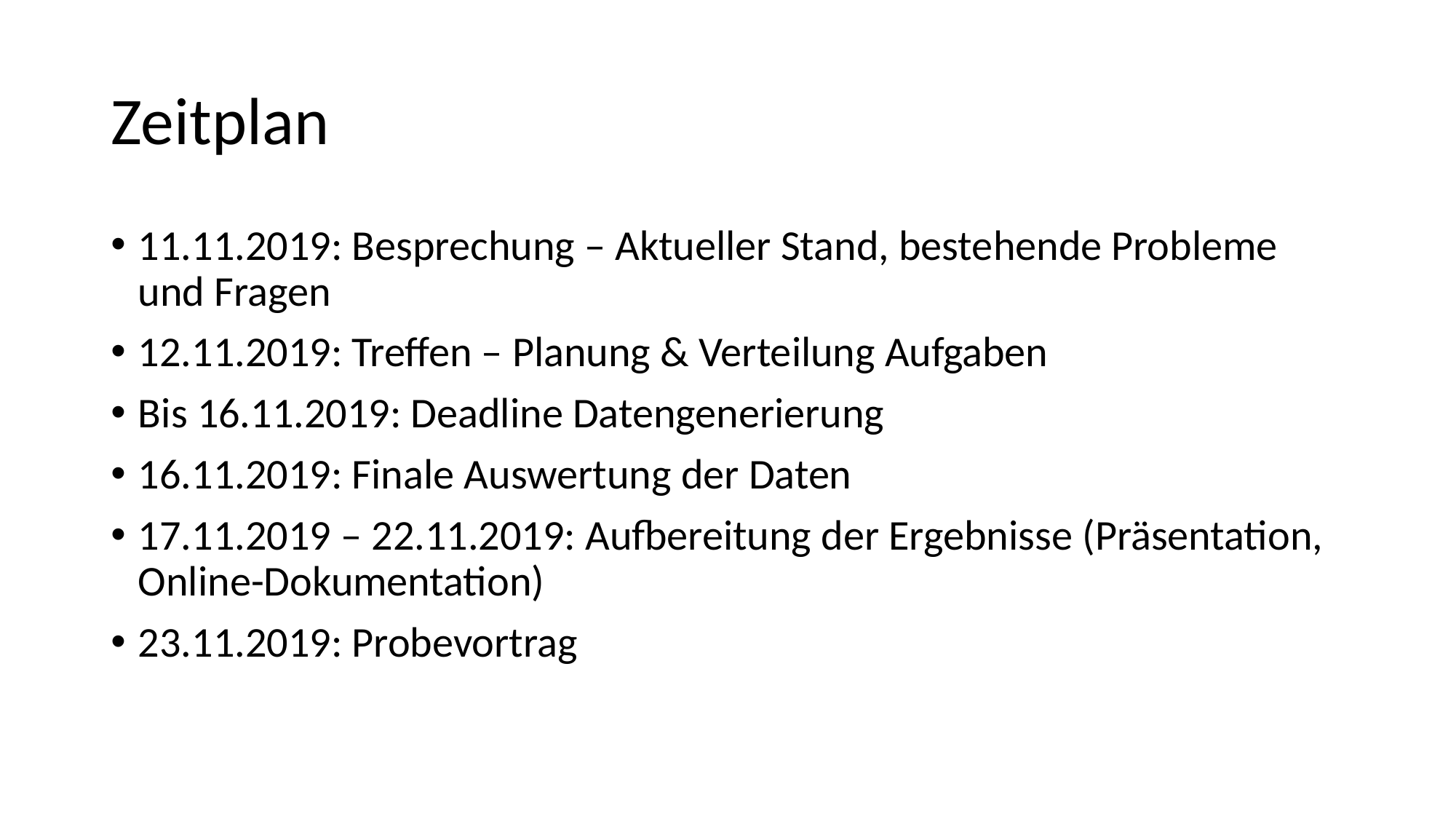

# Zeitplan
11.11.2019: Besprechung – Aktueller Stand, bestehende Probleme und Fragen
12.11.2019: Treffen – Planung & Verteilung Aufgaben
Bis 16.11.2019: Deadline Datengenerierung
16.11.2019: Finale Auswertung der Daten
17.11.2019 – 22.11.2019: Aufbereitung der Ergebnisse (Präsentation, Online-Dokumentation)
23.11.2019: Probevortrag